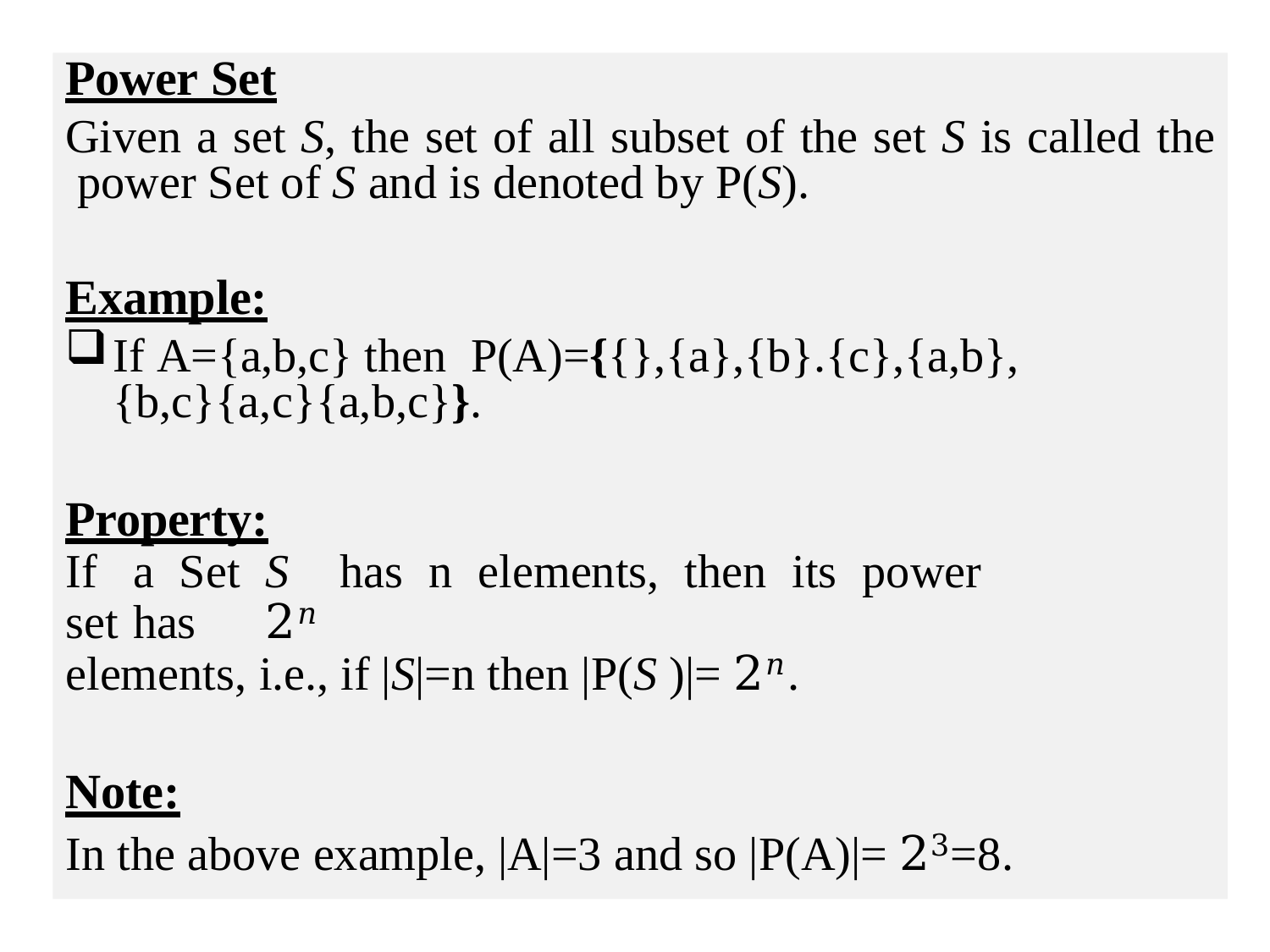

# Power Set
Given a set S, the set of all subset of the set S is called the  power Set of S and is denoted by P(S).

Example:
If A={a,b,c} then  P(A)={{},{a},{b}.{c},{a,b},{b,c}{a,c}{a,b,c}}.

Property:
If	a	Set	S	has	n	elements,	then	its	power	set	has	2𝑛
elements, i.e., if |S|=n then |P(S )|= 2𝑛.

Note:
In the above example, |A|=3 and so |P(A)|= 23=8.